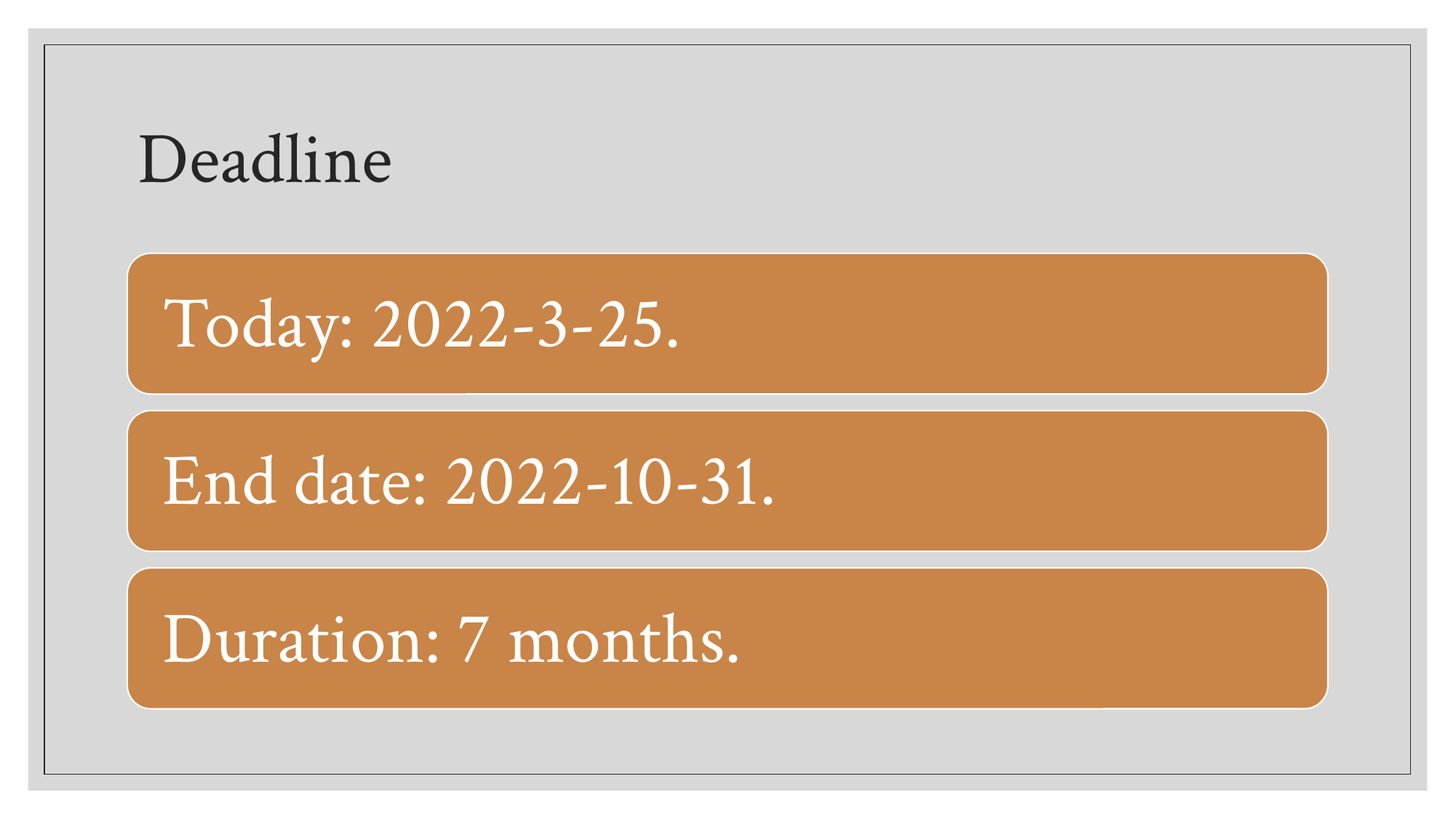

# Deadline
Today: 2022-3-25.
End date: 2022-10-31.
Duration: 7 months.